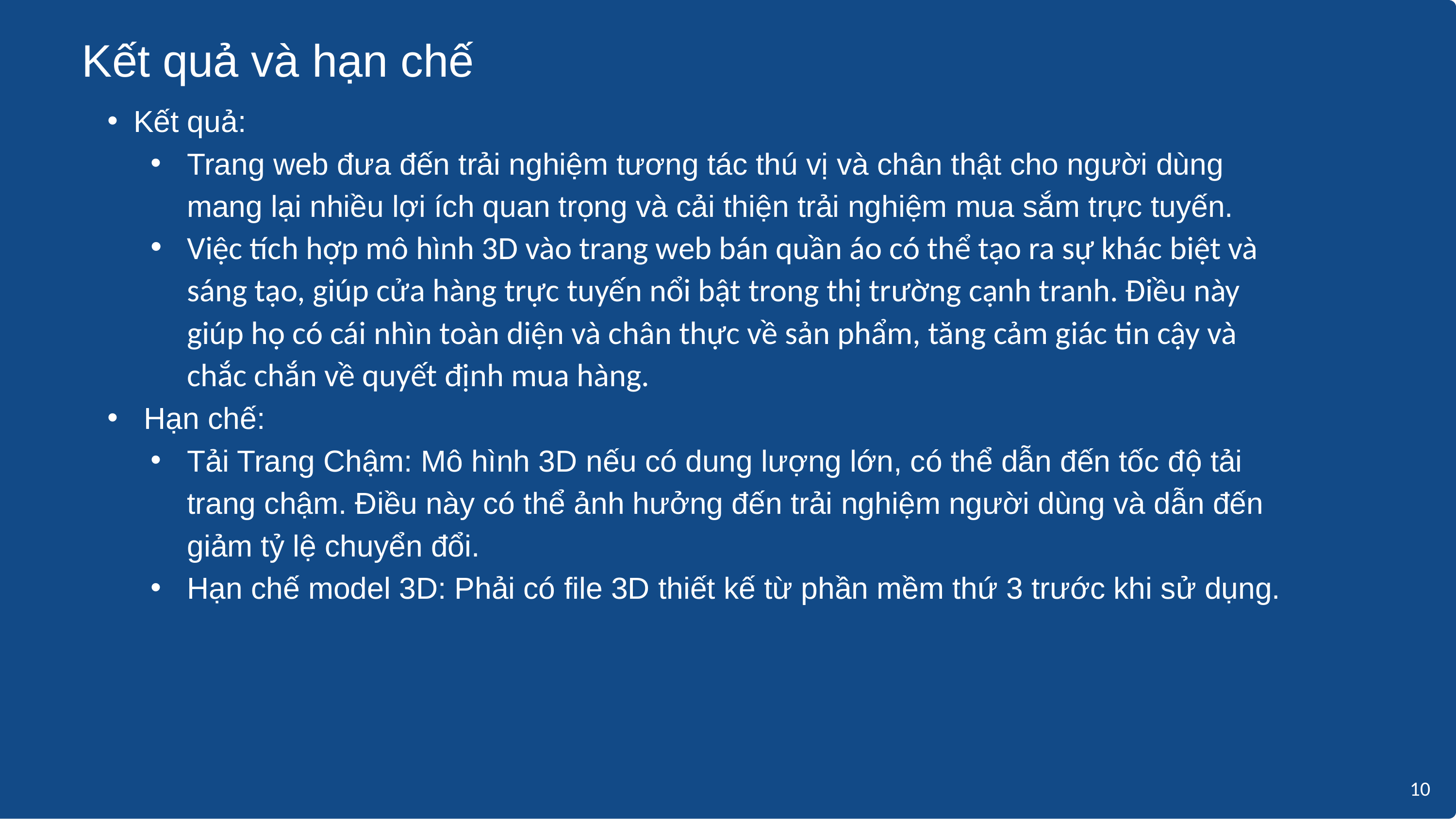

Kết quả và hạn chế
Kết quả:
Trang web đưa đến trải nghiệm tương tác thú vị và chân thật cho người dùng mang lại nhiều lợi ích quan trọng và cải thiện trải nghiệm mua sắm trực tuyến.
Việc tích hợp mô hình 3D vào trang web bán quần áo có thể tạo ra sự khác biệt và sáng tạo, giúp cửa hàng trực tuyến nổi bật trong thị trường cạnh tranh. Điều này giúp họ có cái nhìn toàn diện và chân thực về sản phẩm, tăng cảm giác tin cậy và chắc chắn về quyết định mua hàng.
Hạn chế:
Tải Trang Chậm: Mô hình 3D nếu có dung lượng lớn, có thể dẫn đến tốc độ tải trang chậm. Điều này có thể ảnh hưởng đến trải nghiệm người dùng và dẫn đến giảm tỷ lệ chuyển đổi.
Hạn chế model 3D: Phải có file 3D thiết kế từ phần mềm thứ 3 trước khi sử dụng.
10